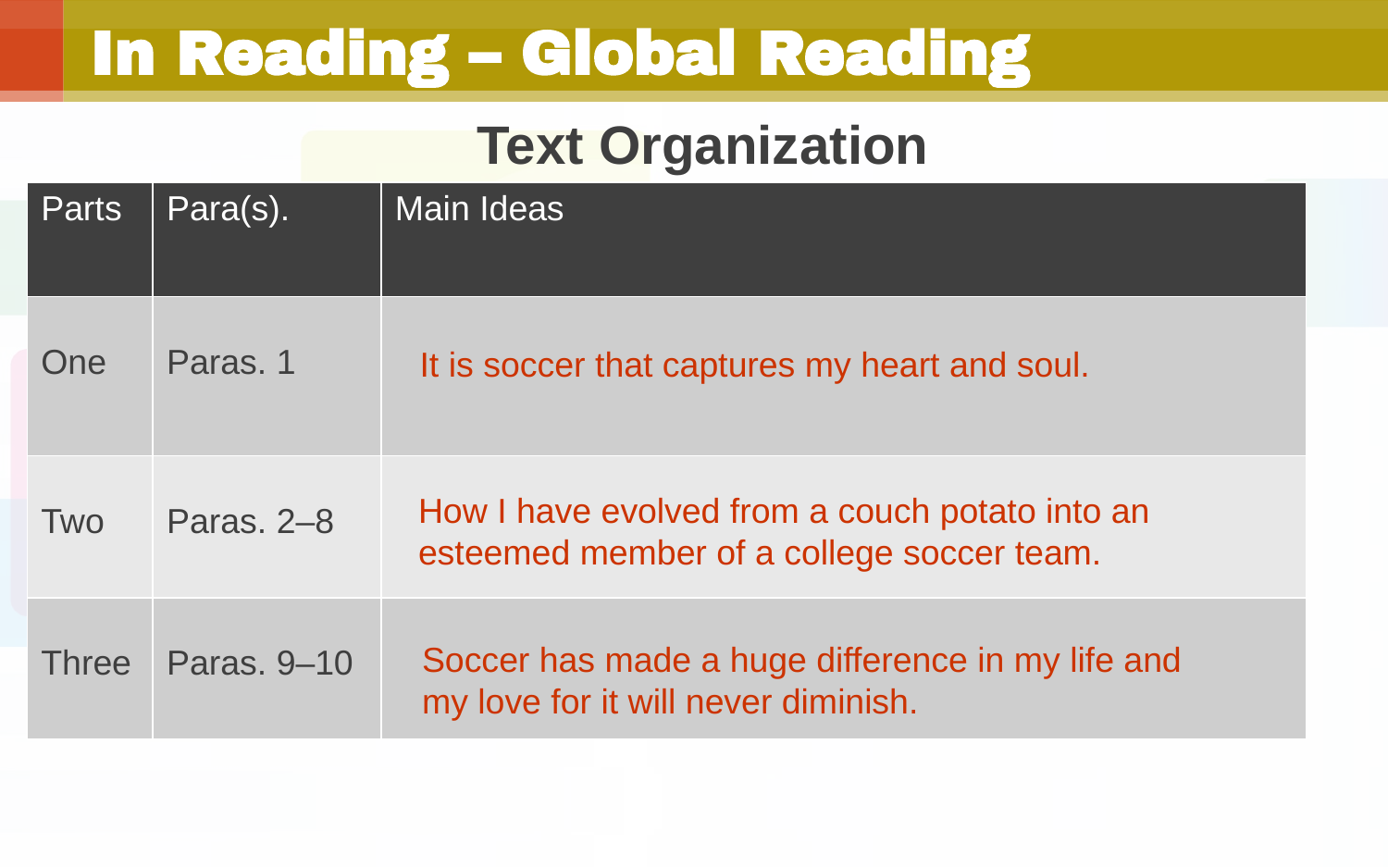

# In Reading – Global Reading
Text Organization
| Parts | Para(s). | Main Ideas |
| --- | --- | --- |
| One | Paras. 1 |  |
| Two | Paras. 2–8 |  |
| Three | Paras. 9–10 |  |
It is soccer that captures my heart and soul.
How I have evolved from a couch potato into an esteemed member of a college soccer team.
Soccer has made a huge difference in my life and my love for it will never diminish.